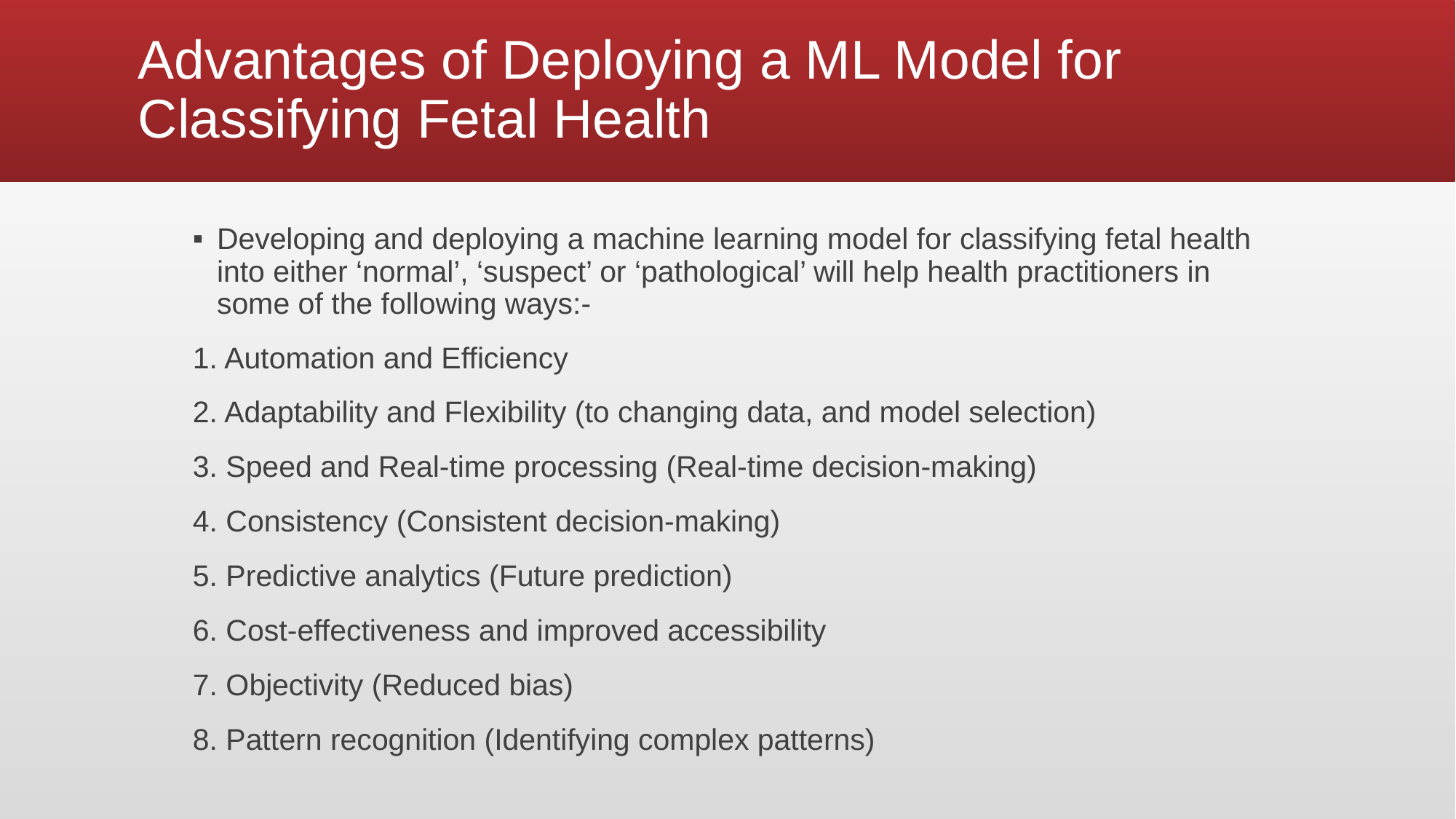

# Advantages of Deploying a ML Model for Classifying Fetal Health
Developing and deploying a machine learning model for classifying fetal health into either ‘normal’, ‘suspect’ or ‘pathological’ will help health practitioners in some of the following ways:-
1. Automation and Efficiency
2. Adaptability and Flexibility (to changing data, and model selection)
3. Speed and Real-time processing (Real-time decision-making)
4. Consistency (Consistent decision-making)
5. Predictive analytics (Future prediction)
6. Cost-effectiveness and improved accessibility
7. Objectivity (Reduced bias)
8. Pattern recognition (Identifying complex patterns)